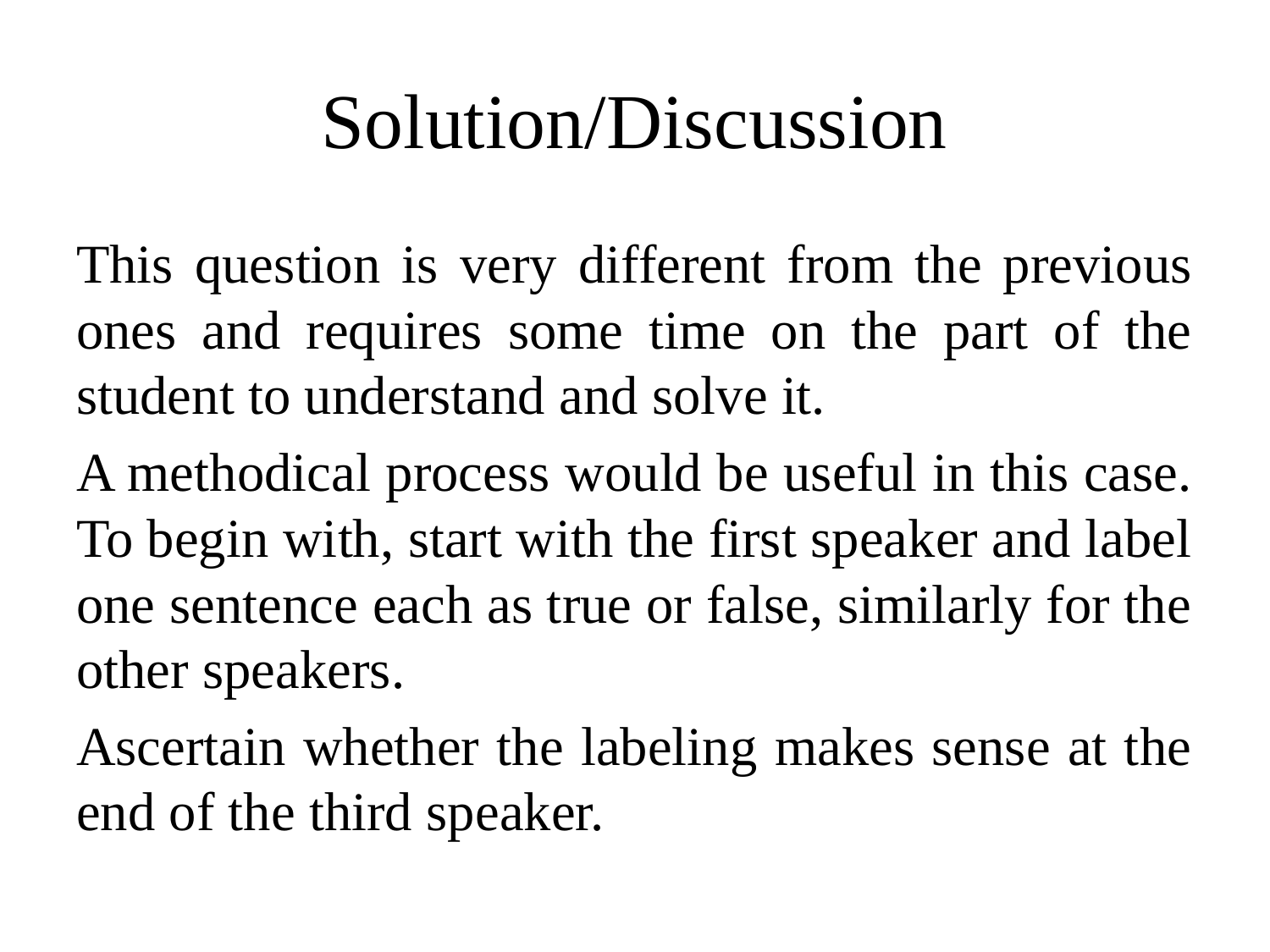

# Solution/Discussion
This question is very different from the previous ones and requires some time on the part of the student to understand and solve it.
A methodical process would be useful in this case. To begin with, start with the first speaker and label one sentence each as true or false, similarly for the other speakers.
Ascertain whether the labeling makes sense at the end of the third speaker.